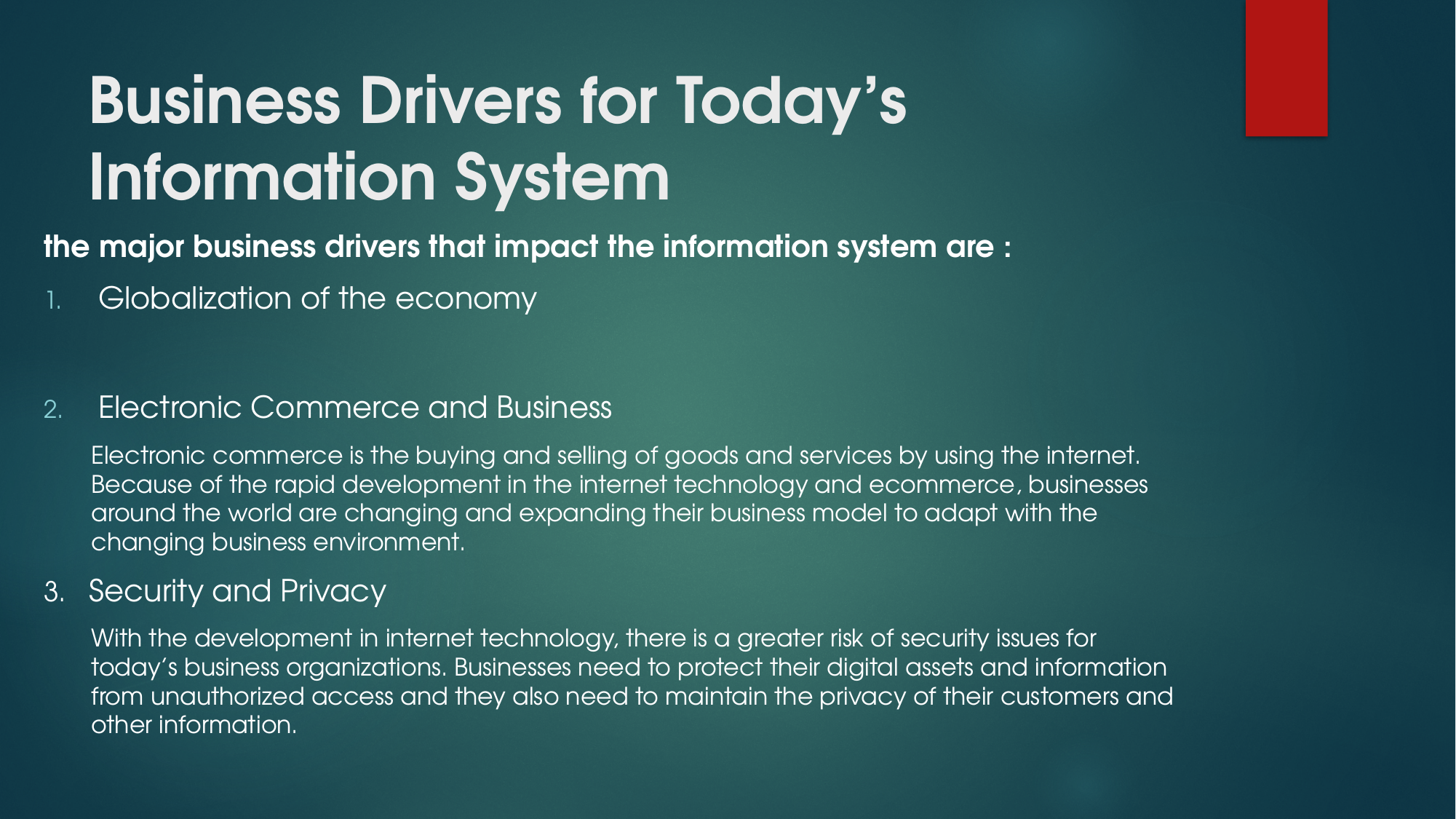

# Business Drivers for Today’s Information System
the major business drivers that impact the information system are :
Globalization of the economy

Electronic Commerce and Business
Electronic commerce is the buying and selling of goods and services by using the internet. Because of the rapid development in the internet technology and ecommerce, businesses around the world are changing and expanding their business model to adapt with the changing business environment.
3.   Security and Privacy
With the development in internet technology, there is a greater risk of security issues for today’s business organizations. Businesses need to protect their digital assets and information from unauthorized access and they also need to maintain the privacy of their customers and other information.